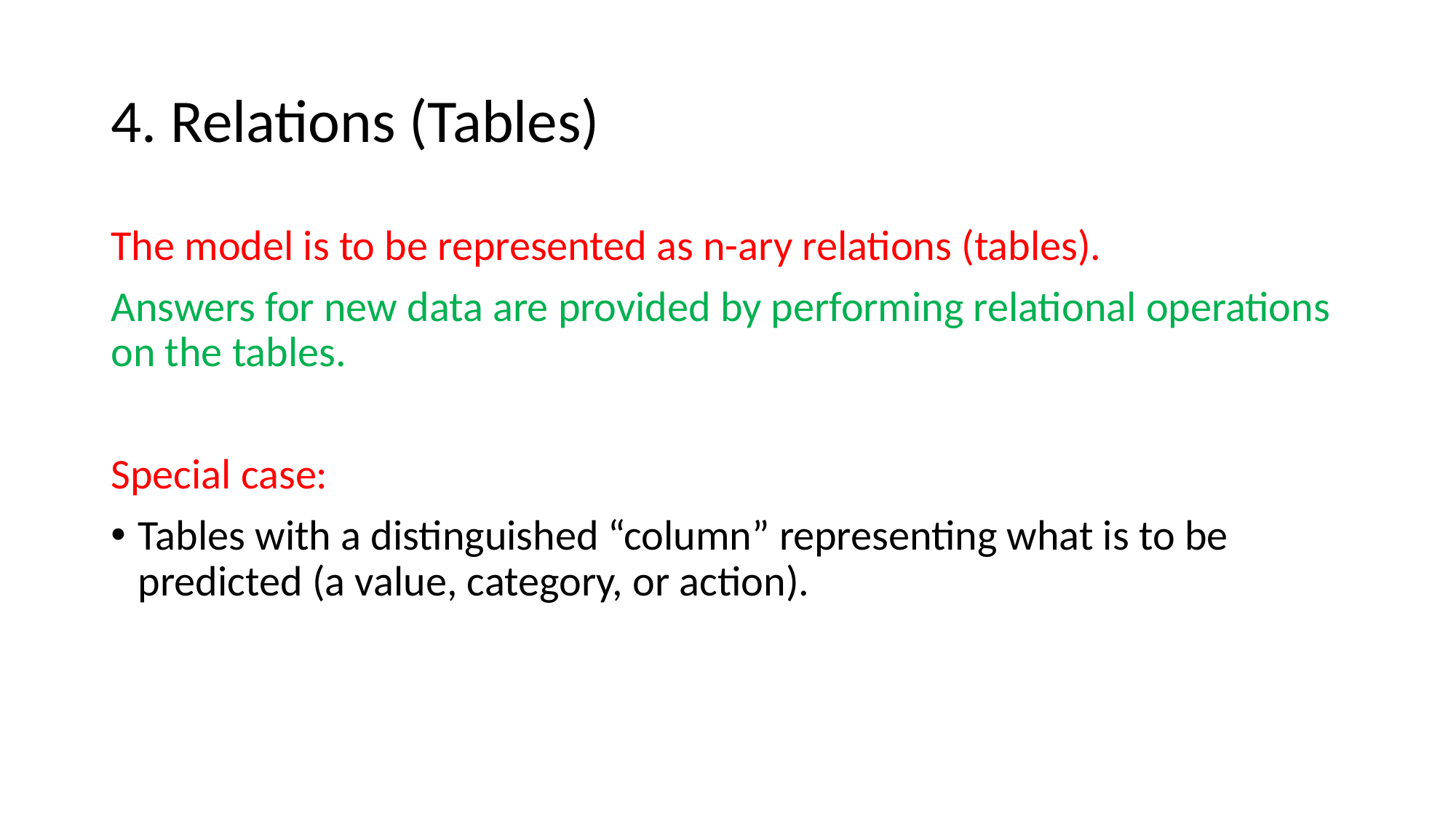

# 4. Relations (Tables)
The model is to be represented as n-ary relations (tables).
Answers for new data are provided by performing relational operations on the tables.

Special case:
Tables with a distinguished “column” representing what is to be predicted (a value, category, or action).